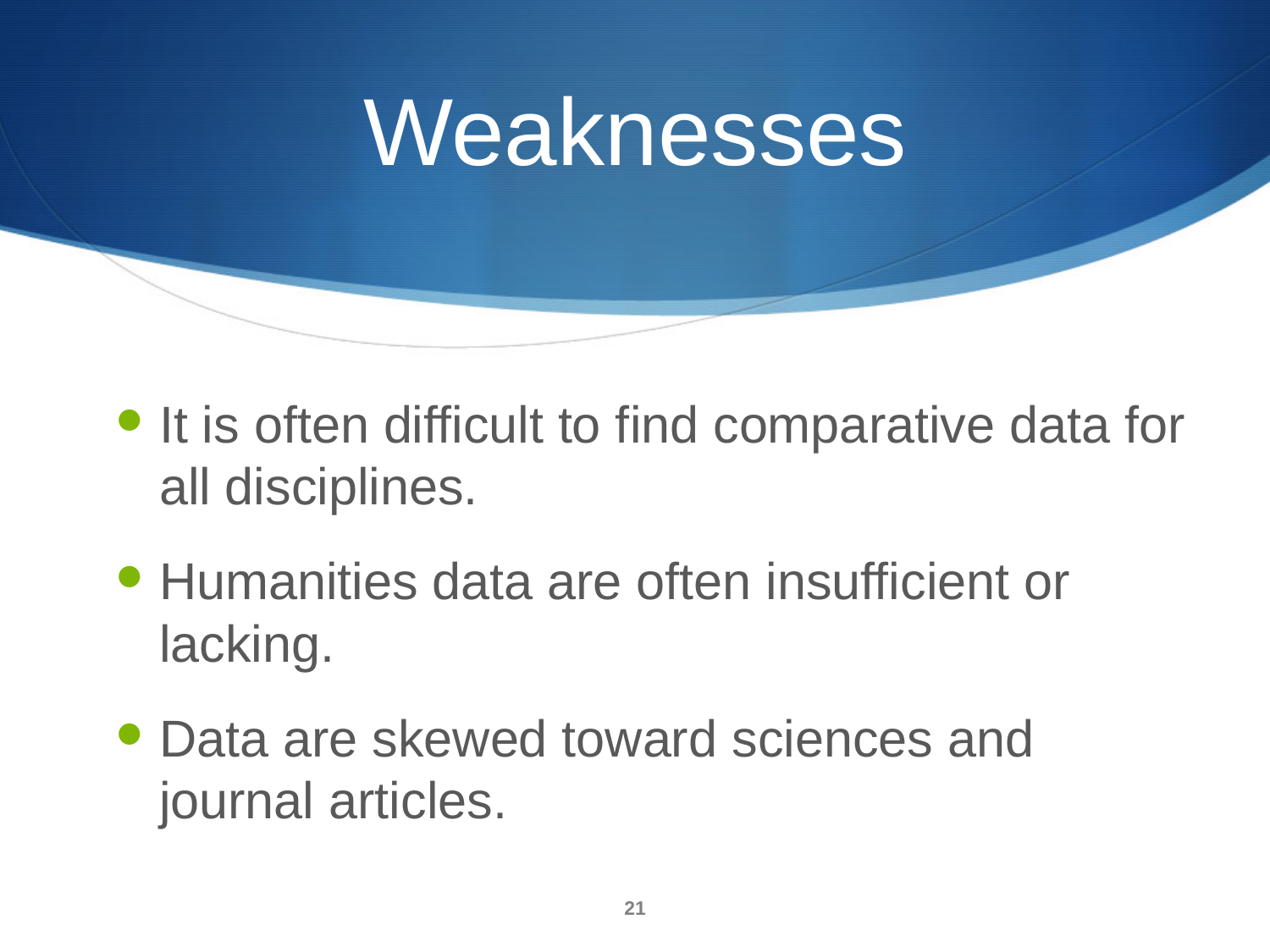

# Weaknesses
It is often difficult to find comparative data for all disciplines.
Humanities data are often insufficient or lacking.
Data are skewed toward sciences and journal articles.

21